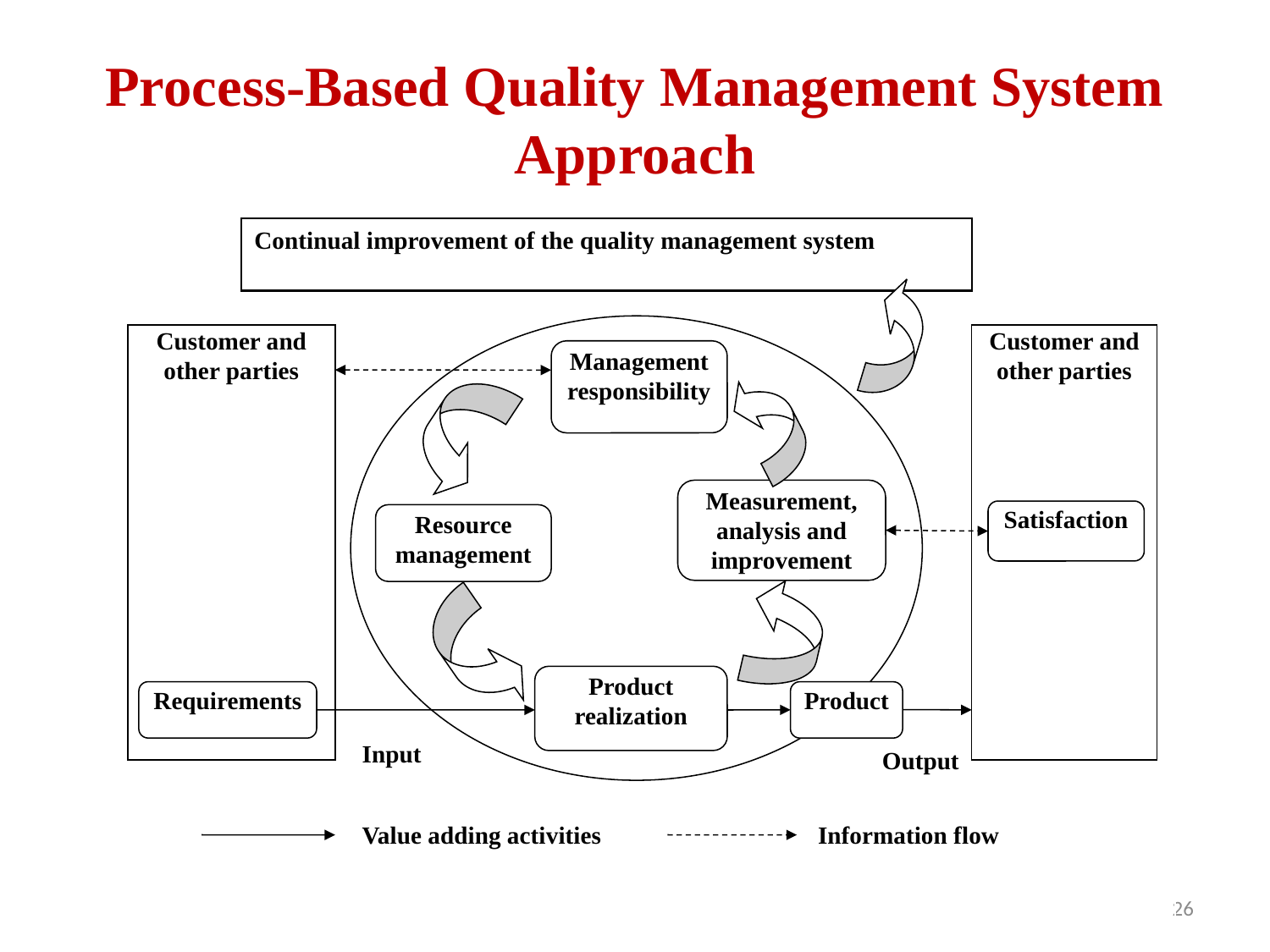

# Process-Based Quality Management System Approach

Continual improvement of the quality management system

Customer and other parties
Customer and other parties
Management responsibility

Measurement, analysis and improvement
Satisfaction
Resource management

Product
realization
Requirements
Product

Input
Output
Value adding activities
Information flow

26